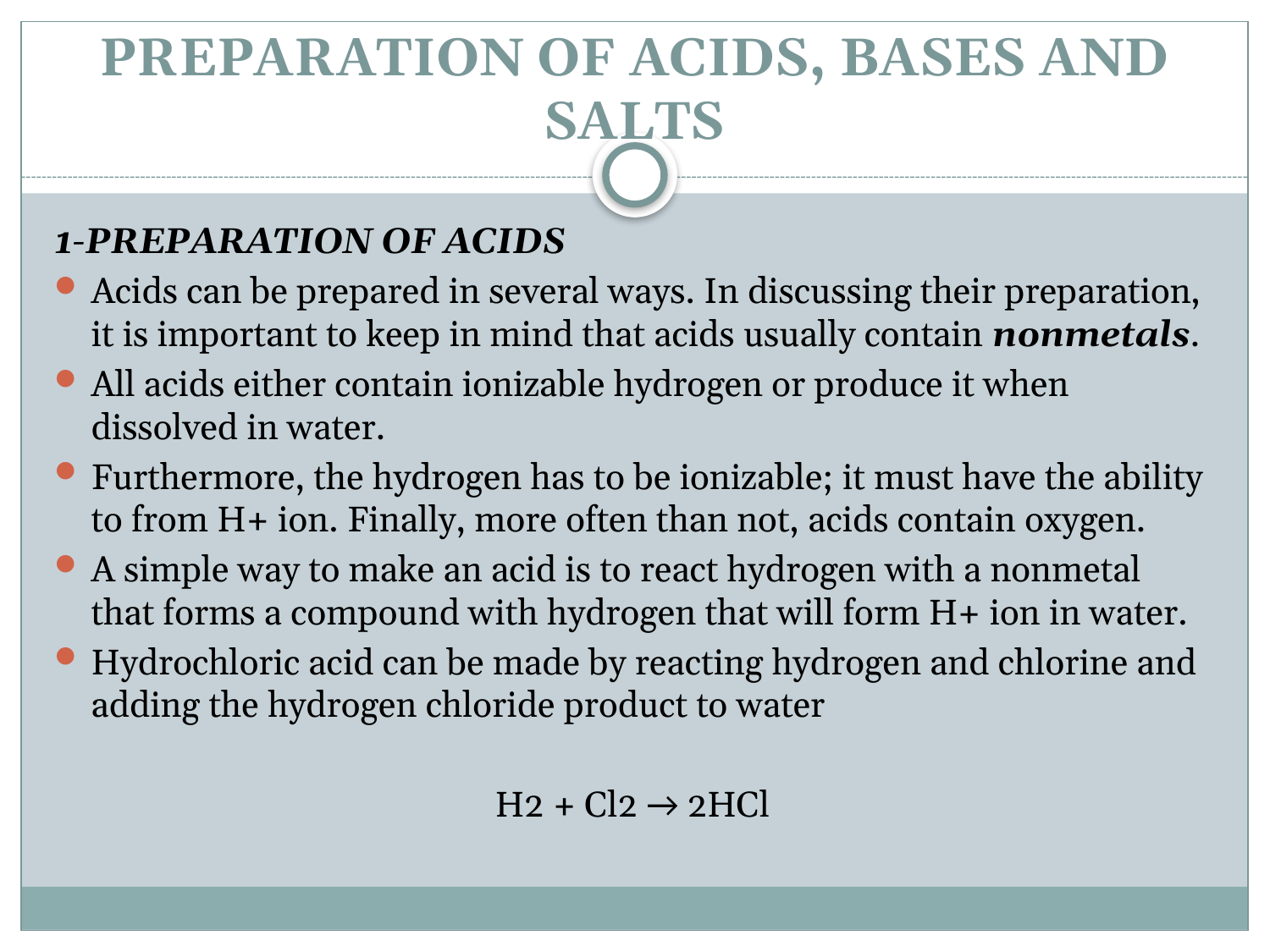

# PREPARATION OF ACIDS, BASES AND SALTS
1-PREPARATION OF ACIDS
Acids can be prepared in several ways. In discussing their preparation, it is important to keep in mind that acids usually contain nonmetals.
All acids either contain ionizable hydrogen or produce it when dissolved in water.
Furthermore, the hydrogen has to be ionizable; it must have the ability to from H+ ion. Finally, more often than not, acids contain oxygen.
A simple way to make an acid is to react hydrogen with a nonmetal that forms a compound with hydrogen that will form H+ ion in water.
Hydrochloric acid can be made by reacting hydrogen and chlorine and adding the hydrogen chloride product to water

H2 + Cl2 → 2HCl